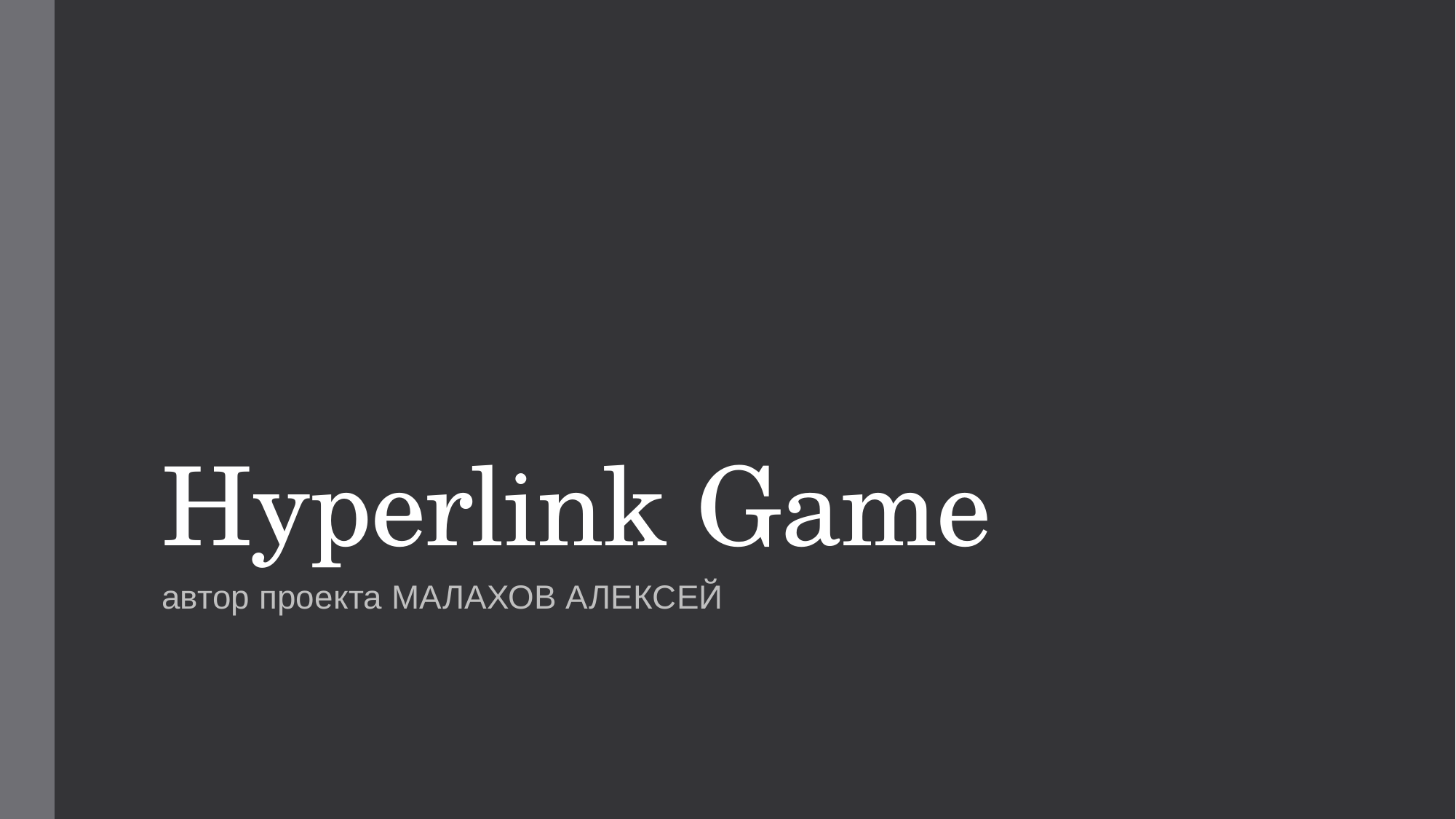

# Hyperlink Game
автор проекта МАЛАХОВ АЛЕКСЕЙ